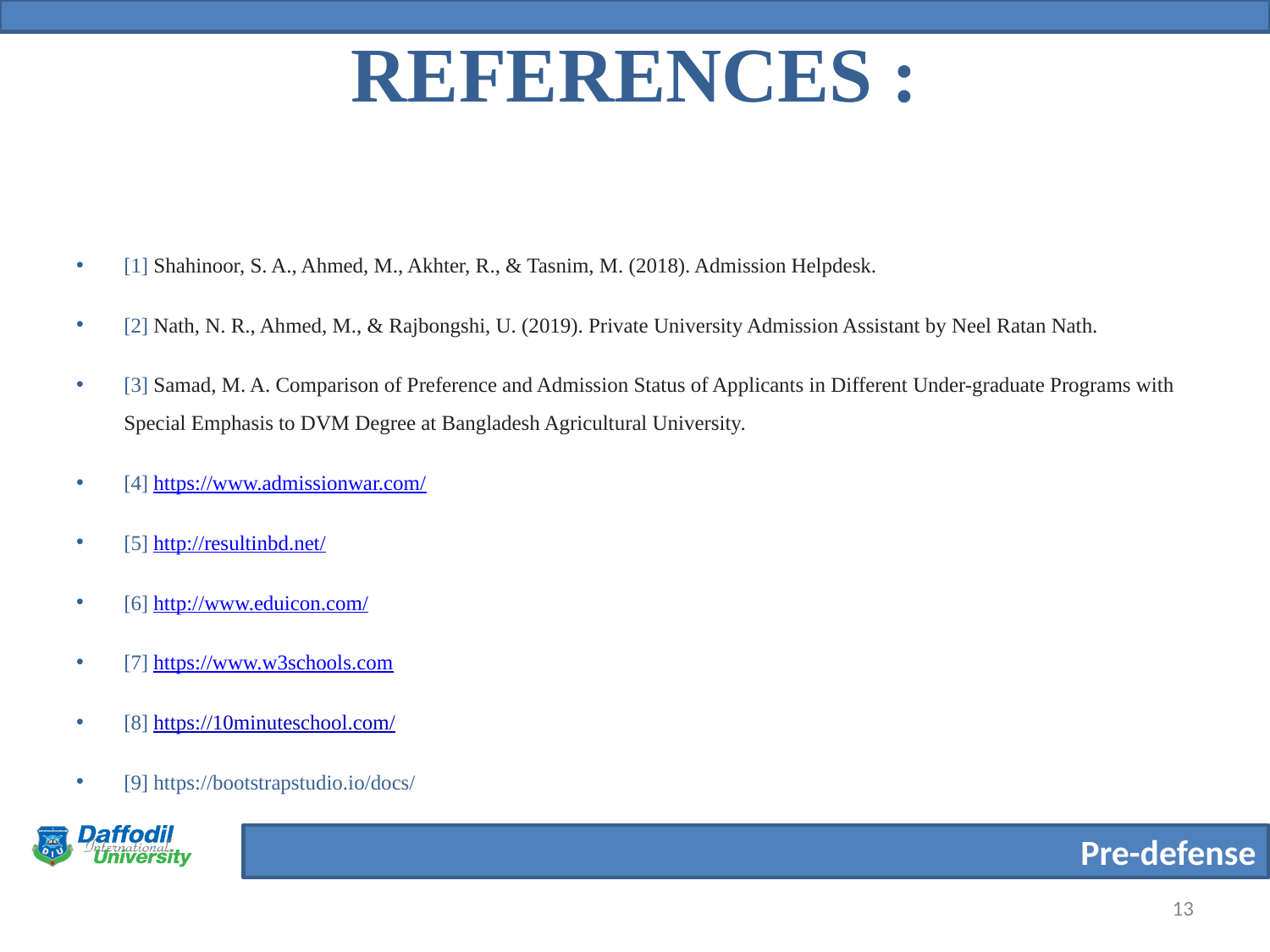

# REFERENCES :
[1] Shahinoor, S. A., Ahmed, M., Akhter, R., & Tasnim, M. (2018). Admission Helpdesk.
[2] Nath, N. R., Ahmed, M., & Rajbongshi, U. (2019). Private University Admission Assistant by Neel Ratan Nath.
[3] Samad, M. A. Comparison of Preference and Admission Status of Applicants in Different Under-graduate Programs with Special Emphasis to DVM Degree at Bangladesh Agricultural University.
[4] https://www.admissionwar.com/
[5] http://resultinbd.net/
[6] http://www.eduicon.com/
[7] https://www.w3schools.com
[8] https://10minuteschool.com/
[9] https://bootstrapstudio.io/docs/

13